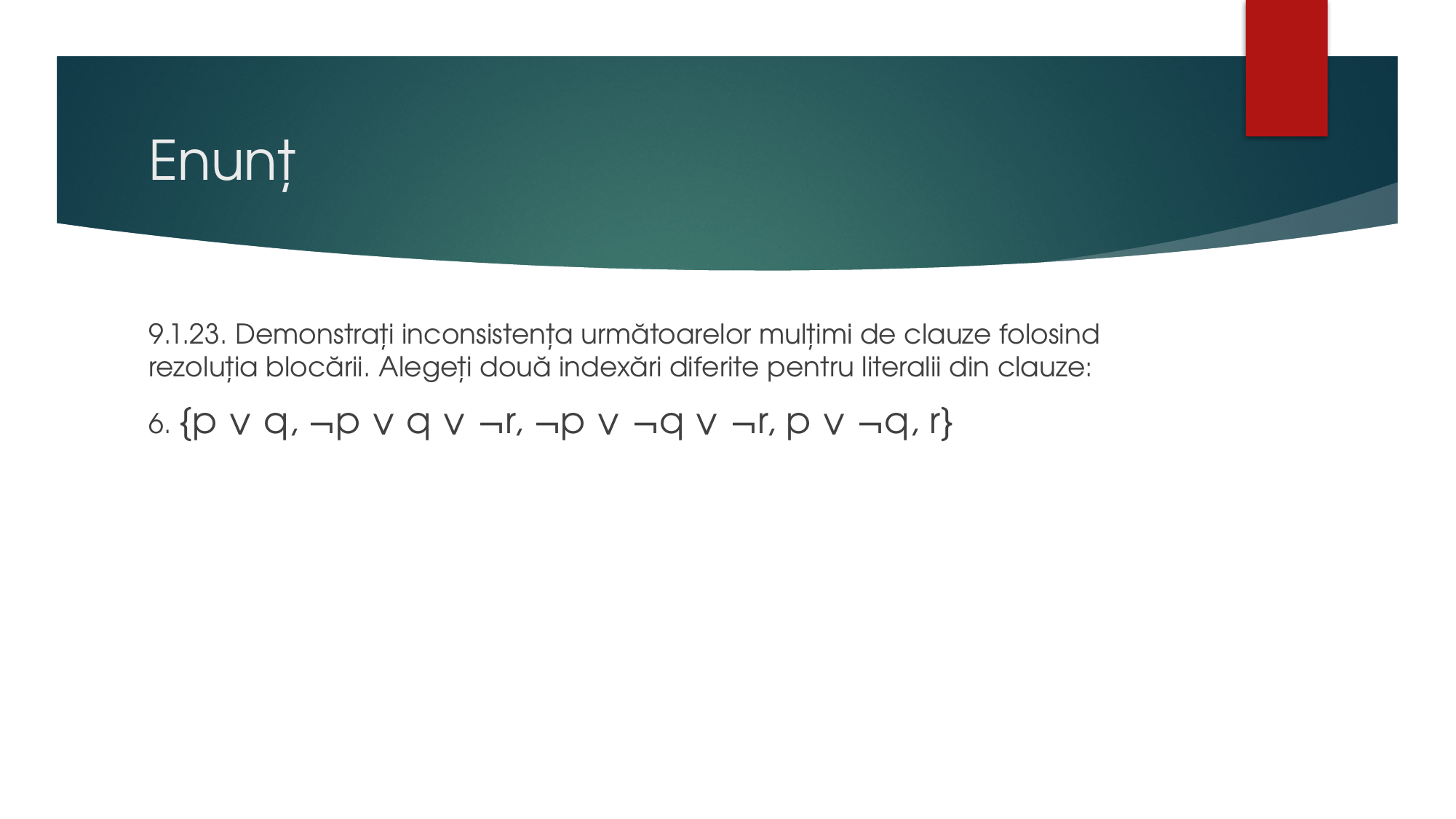

# Enunț
9.1.23. Demonstrați inconsistența următoarelor mulțimi de clauze folosind rezoluția blocării. Alegeți două indexări diferite pentru literalii din clauze:
6. {p ∨ q, ¬p ∨ q ∨ ¬r, ¬p ∨ ¬q ∨ ¬r, p ∨ ¬q, r}